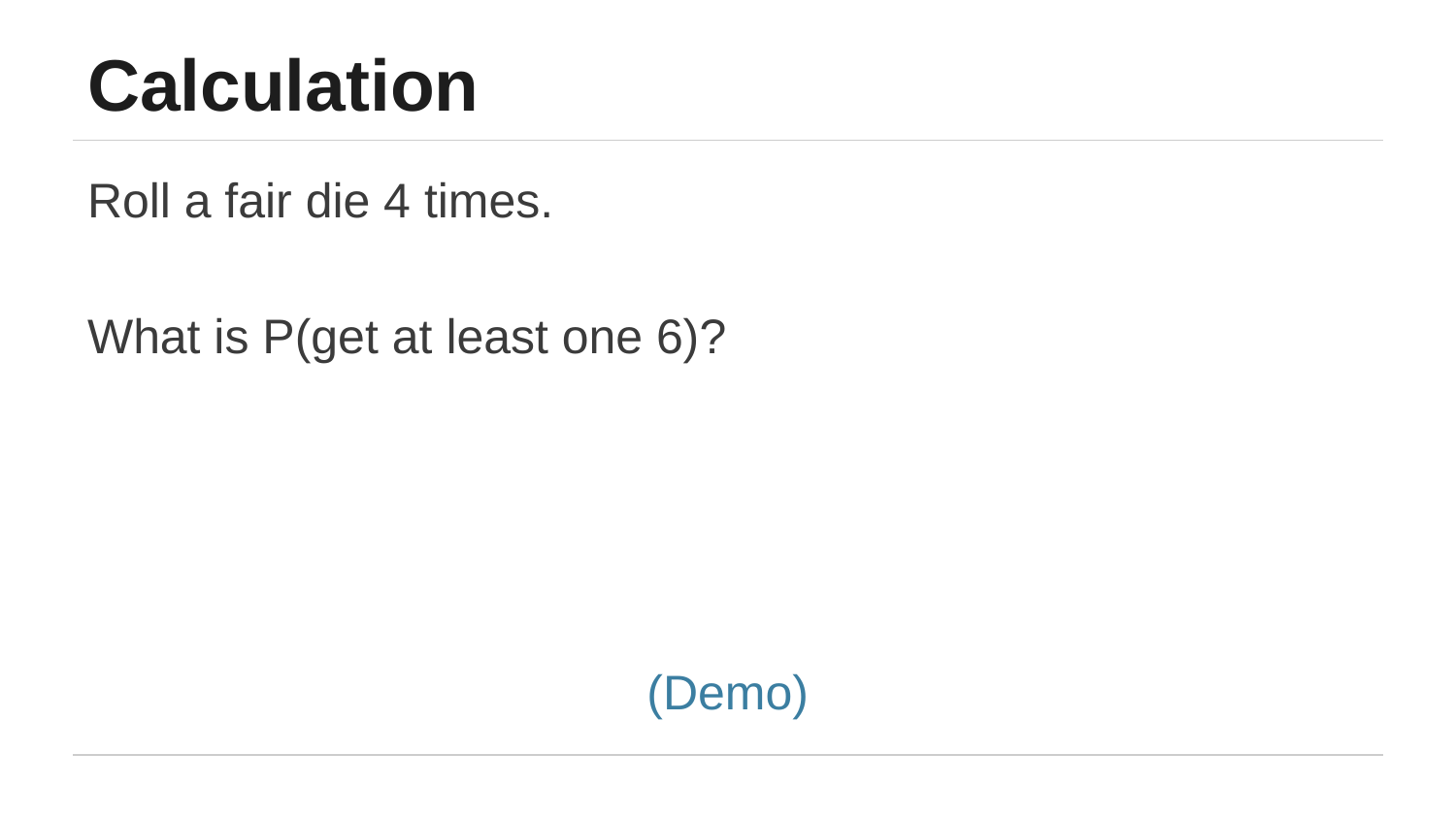

# Calculation
Roll a fair die 4 times.

What is P(get at least one 6)?
(Demo)